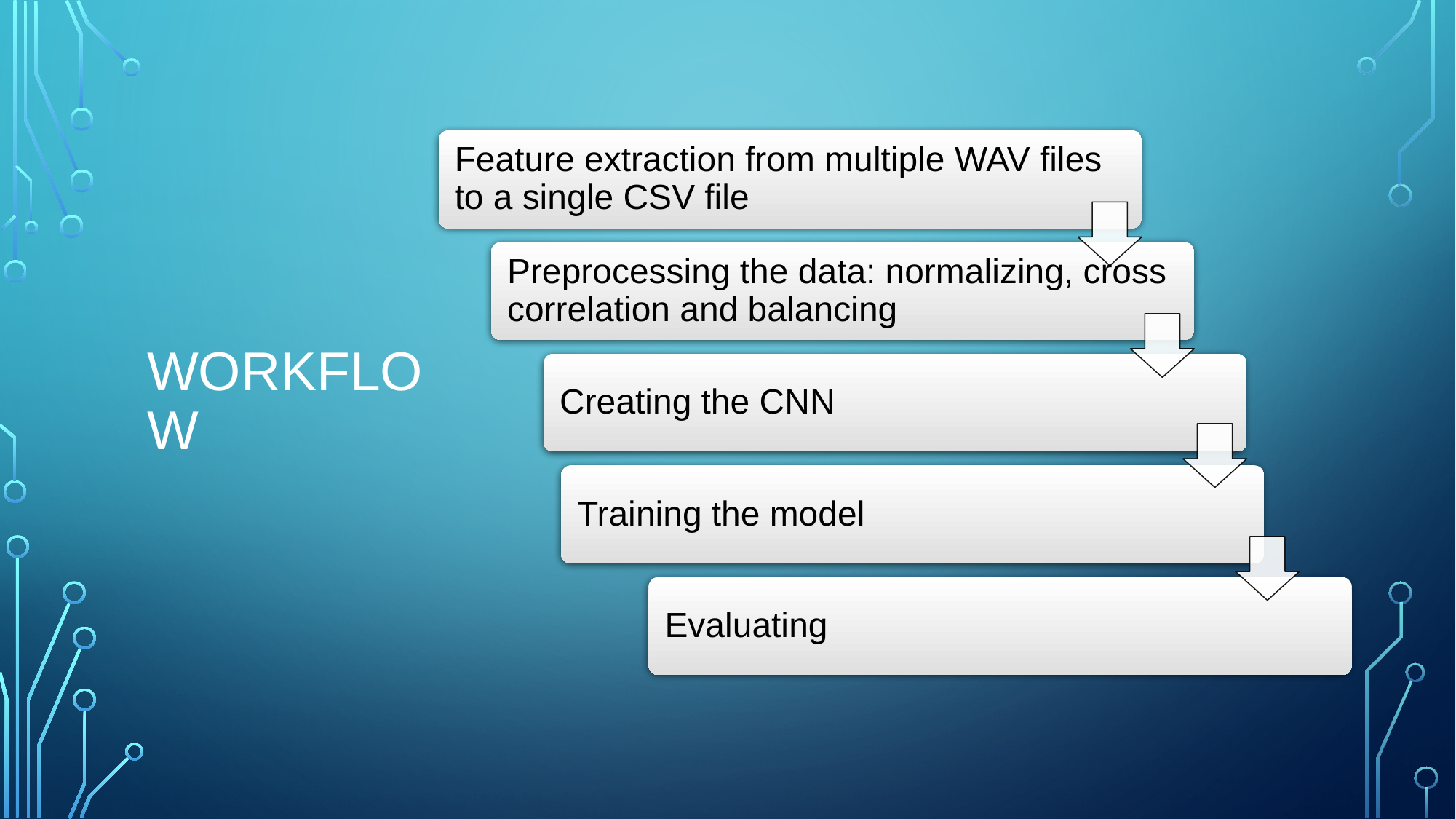

Workflow
Feature extraction from multiple WAV files to a single CSV file
Preprocessing the data: normalizing, cross correlation and balancing
Creating the CNN
Training the model
Evaluating